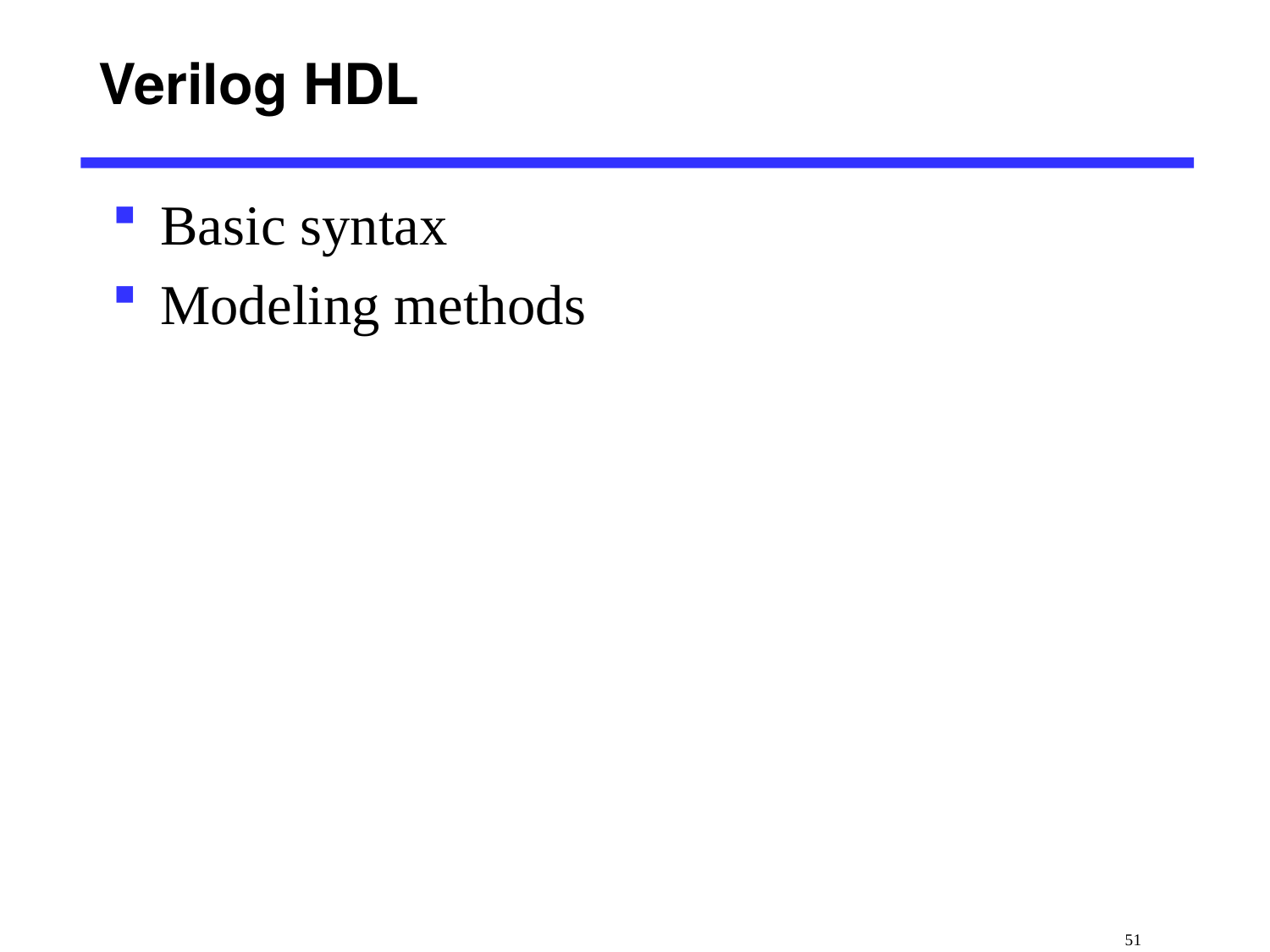

# Verilog HDL
Basic syntax
Modeling methods
                           51